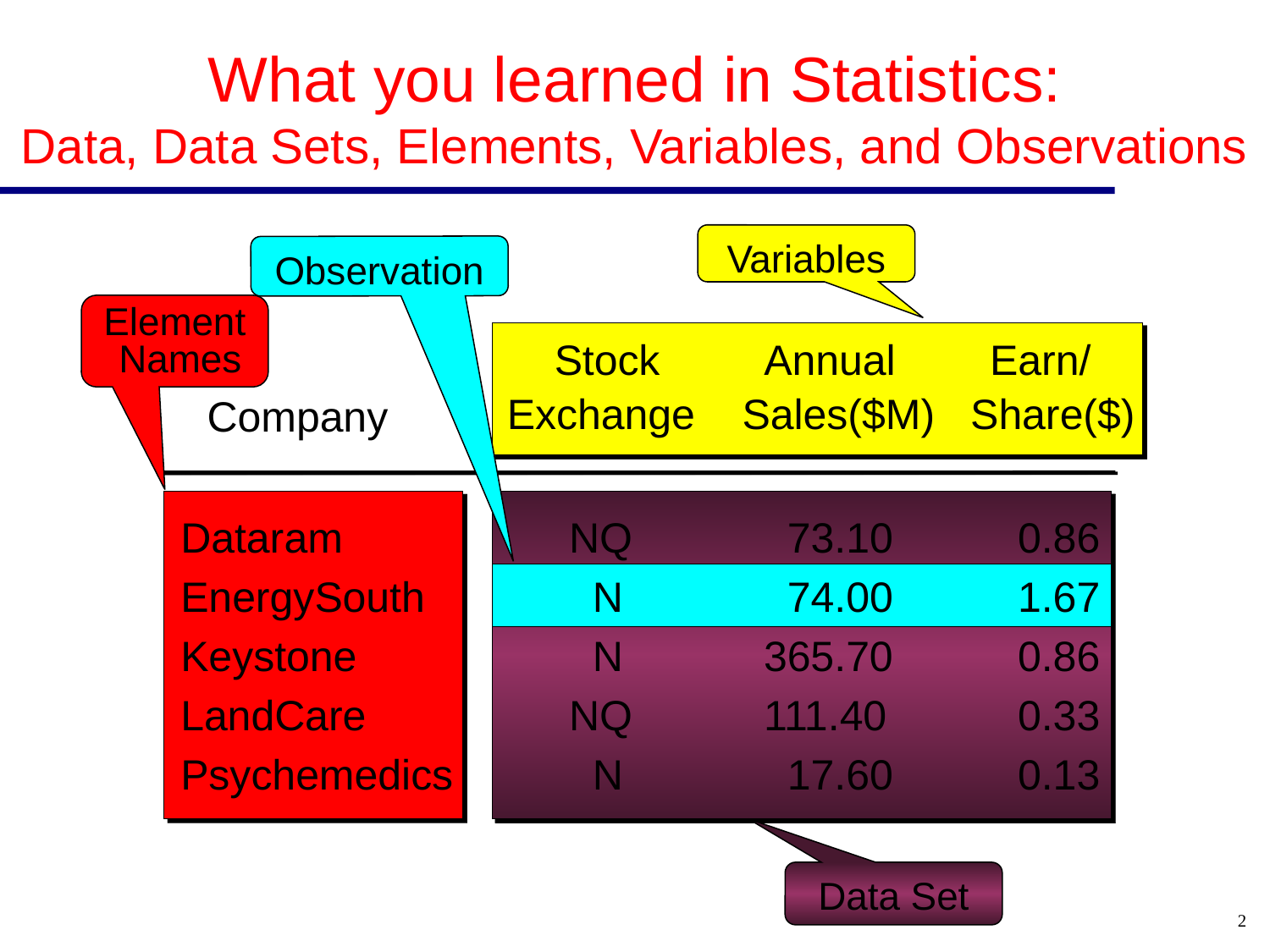

What you learned in Statistics:
Data, Data Sets, Elements, Variables, and Observations
Variables
Observation
Element
 Names
    Stock         Annual        Earn/
Exchange    Sales($M)   Share($)

Company

     NQ	  	  73.10	0.86
       N		  74.00	1.67
       N		365.70	0.86
     NQ		111.40		0.33
       N	  	  17.60	0.13
 Dataram
 EnergySouth
 Keystone
 LandCare
 Psychemedics

Data Set
2